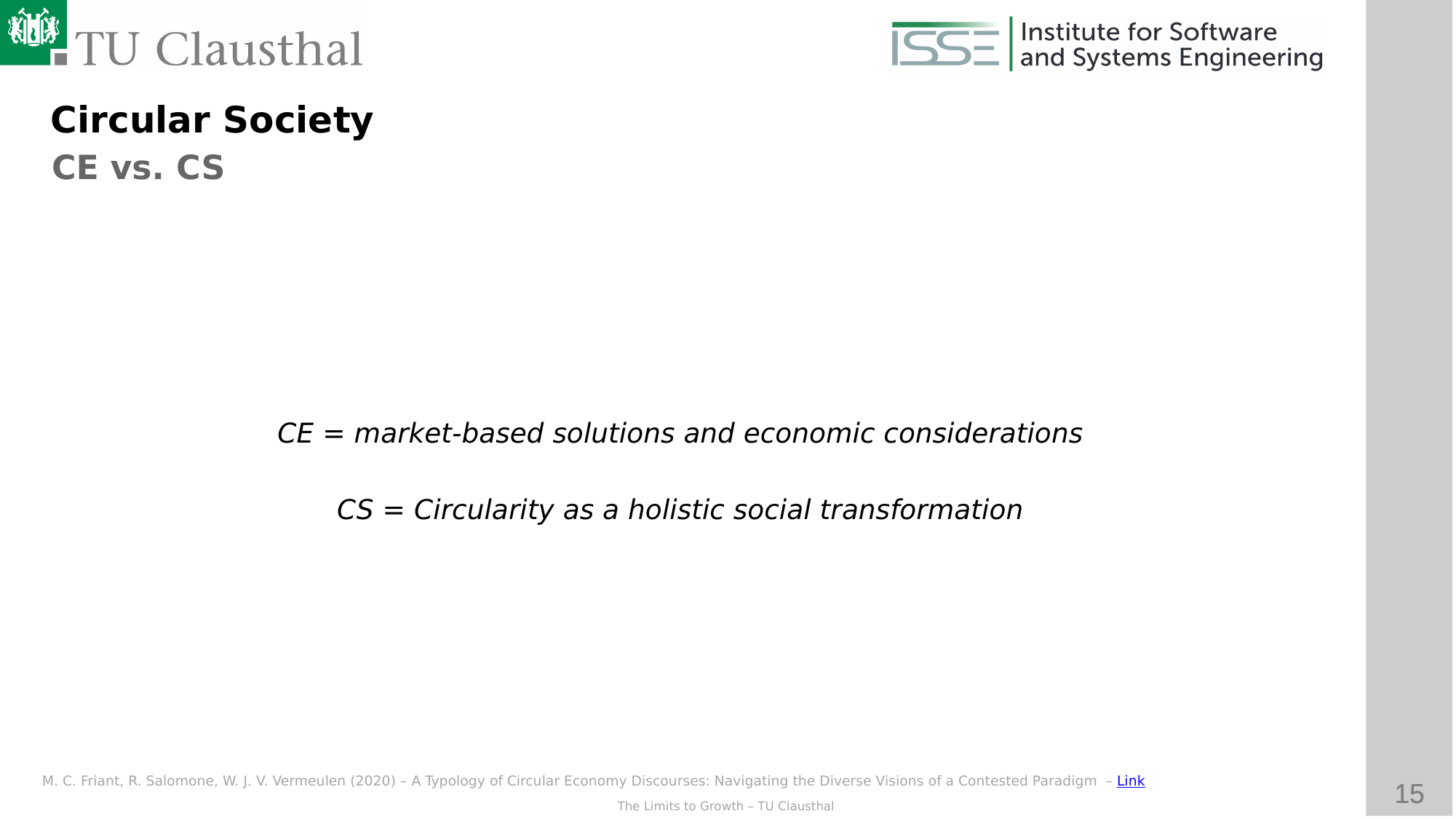

Circular Society
CE vs. CS

CE = market-based solutions and economic considerations

CS = Circularity as a holistic social transformation
M. C. Friant, R. Salomone, W. J. V. Vermeulen (2020) – A Typology of Circular Economy Discourses: Navigating the Diverse Visions of a Contested Paradigm  – Link